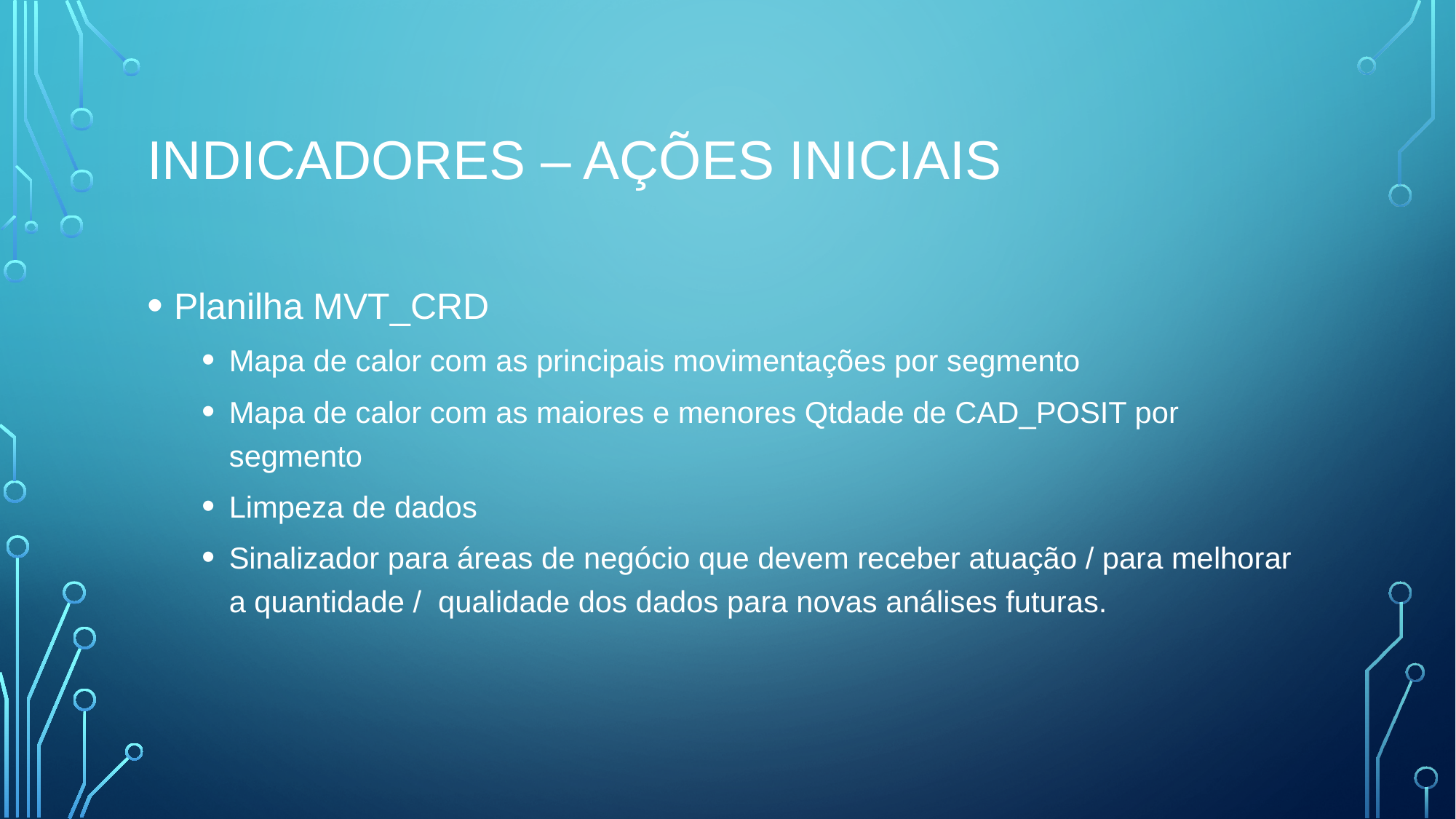

# INDICADORES – AÇÕES INICIAIS
Planilha MVT_CRD
Mapa de calor com as principais movimentações por segmento
Mapa de calor com as maiores e menores Qtdade de CAD_POSIT por segmento
Limpeza de dados
Sinalizador para áreas de negócio que devem receber atuação / para melhorar a quantidade /  qualidade dos dados para novas análises futuras.